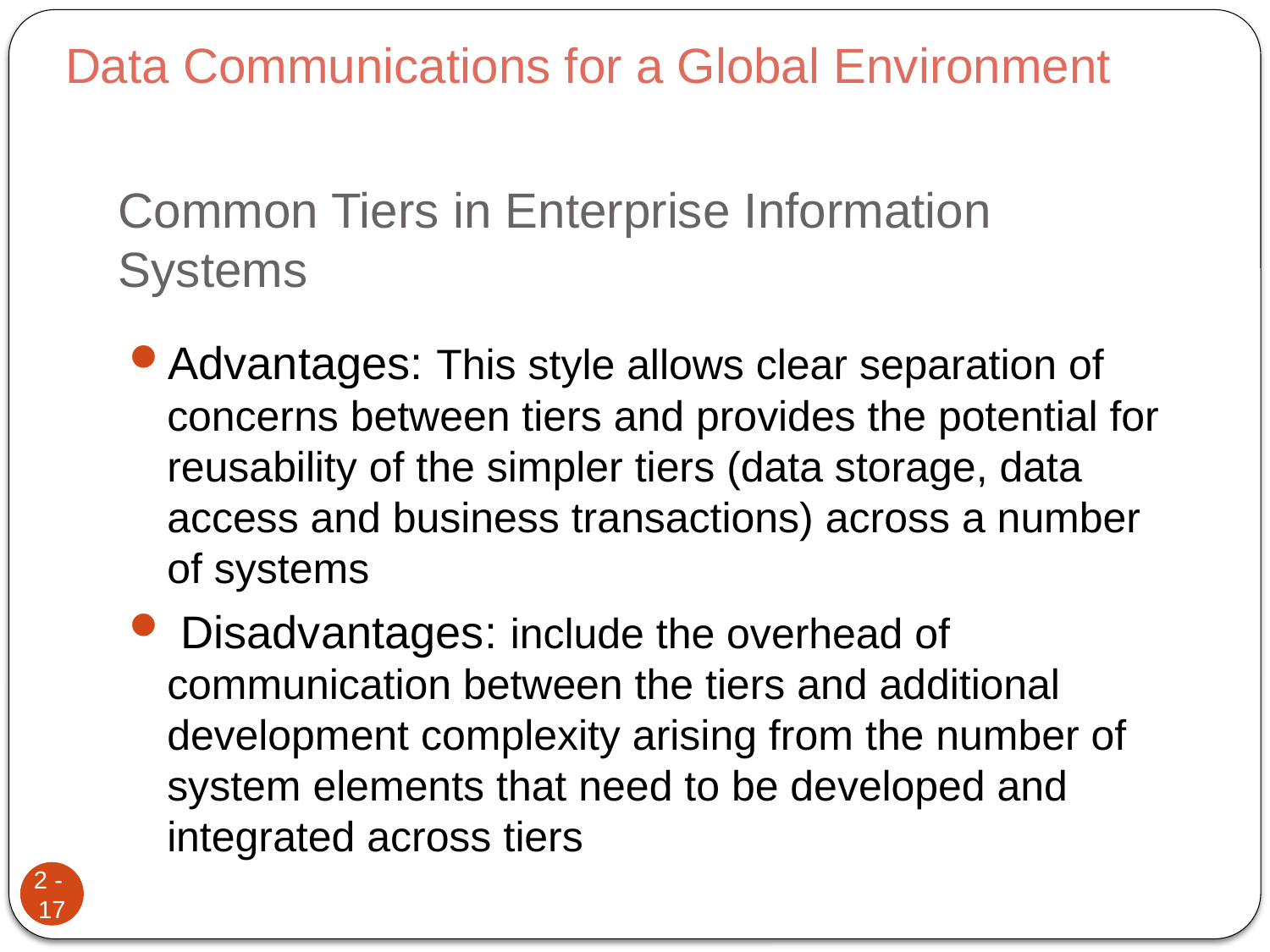

Data Communications for a Global Environment
# Common Tiers in Enterprise Information Systems
Advantages: This style allows clear separation of concerns between tiers and provides the potential for reusability of the simpler tiers (data storage, data access and business transactions) across a number of systems
 Disadvantages: include the overhead of communication between the tiers and additional development complexity arising from the number of system elements that need to be developed and integrated across tiers

2 - 17